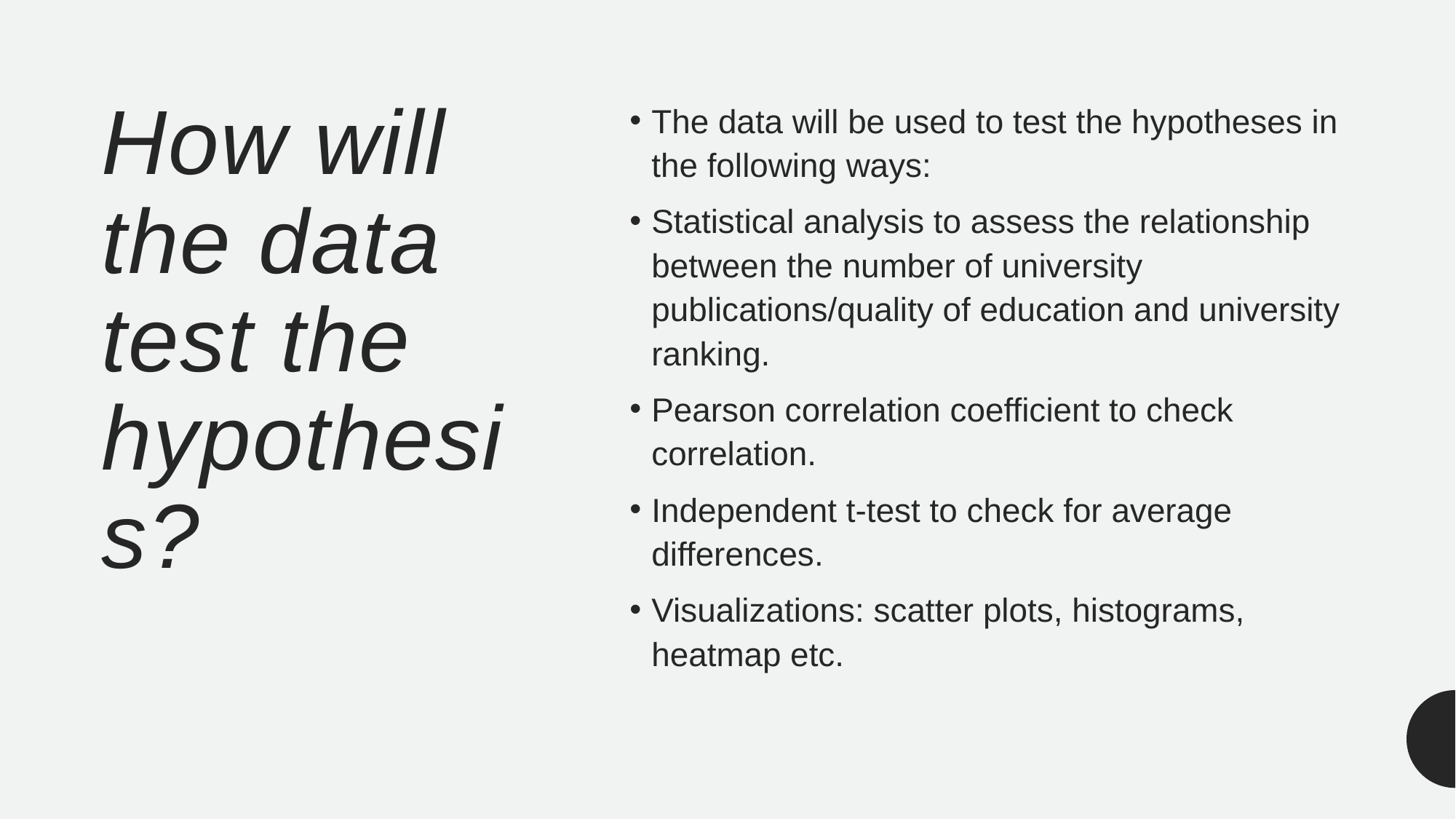

The data will be used to test the hypotheses in the following ways:
Statistical analysis to assess the relationship between the number of university publications/quality of education and university ranking.
Pearson correlation coefficient to check correlation.
Independent t-test to check for average differences.
Visualizations: scatter plots, histograms, heatmap etc.
# How will the data test the hypothesis?